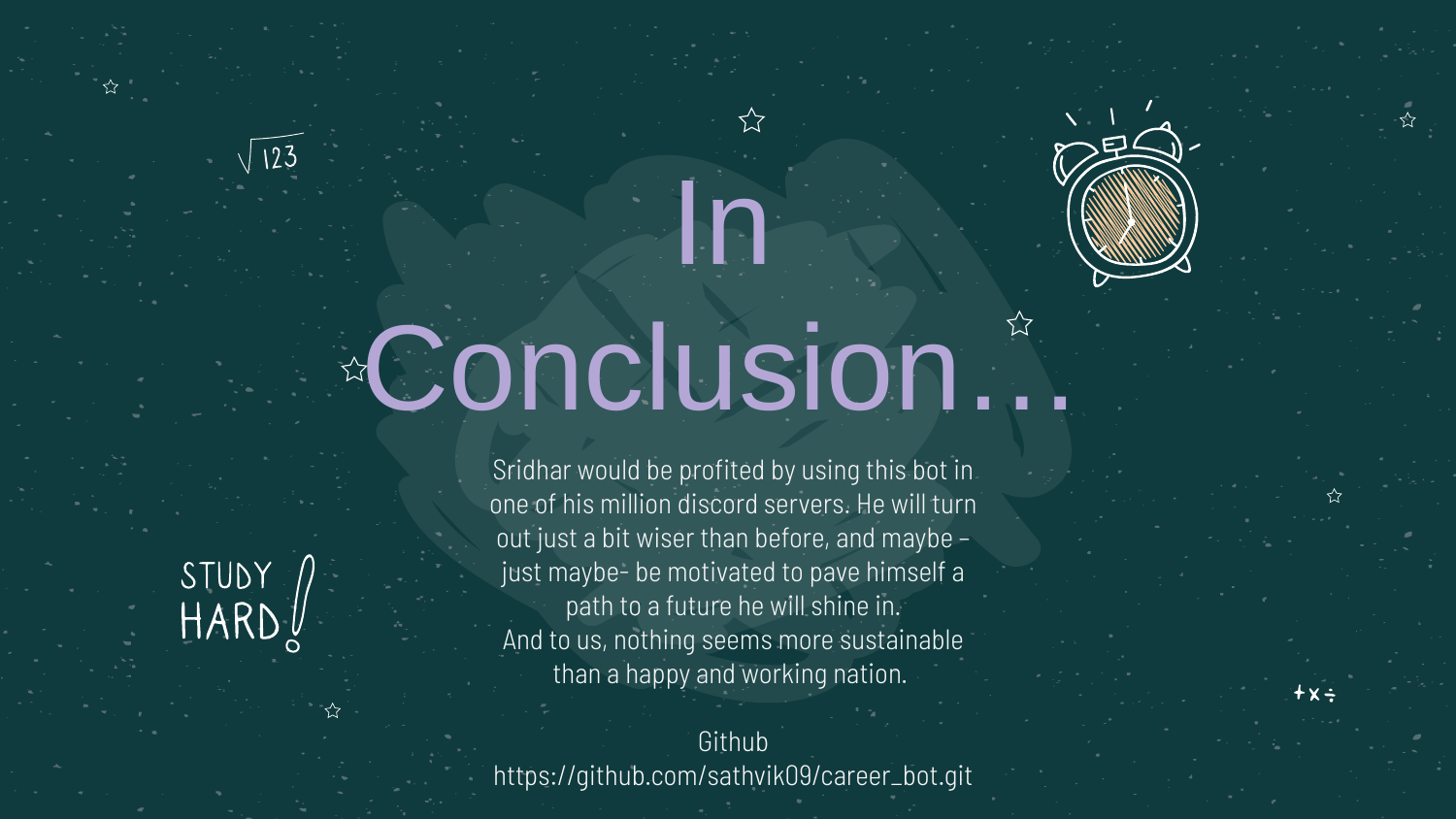

# In Conclusion…
Sridhar would be profited by using this bot in one of his million discord servers. He will turn out just a bit wiser than before, and maybe – just maybe- be motivated to pave himself a path to a future he will shine in.
And to us, nothing seems more sustainable than a happy and working nation.

Github https://github.com/sathvik09/career_bot.git